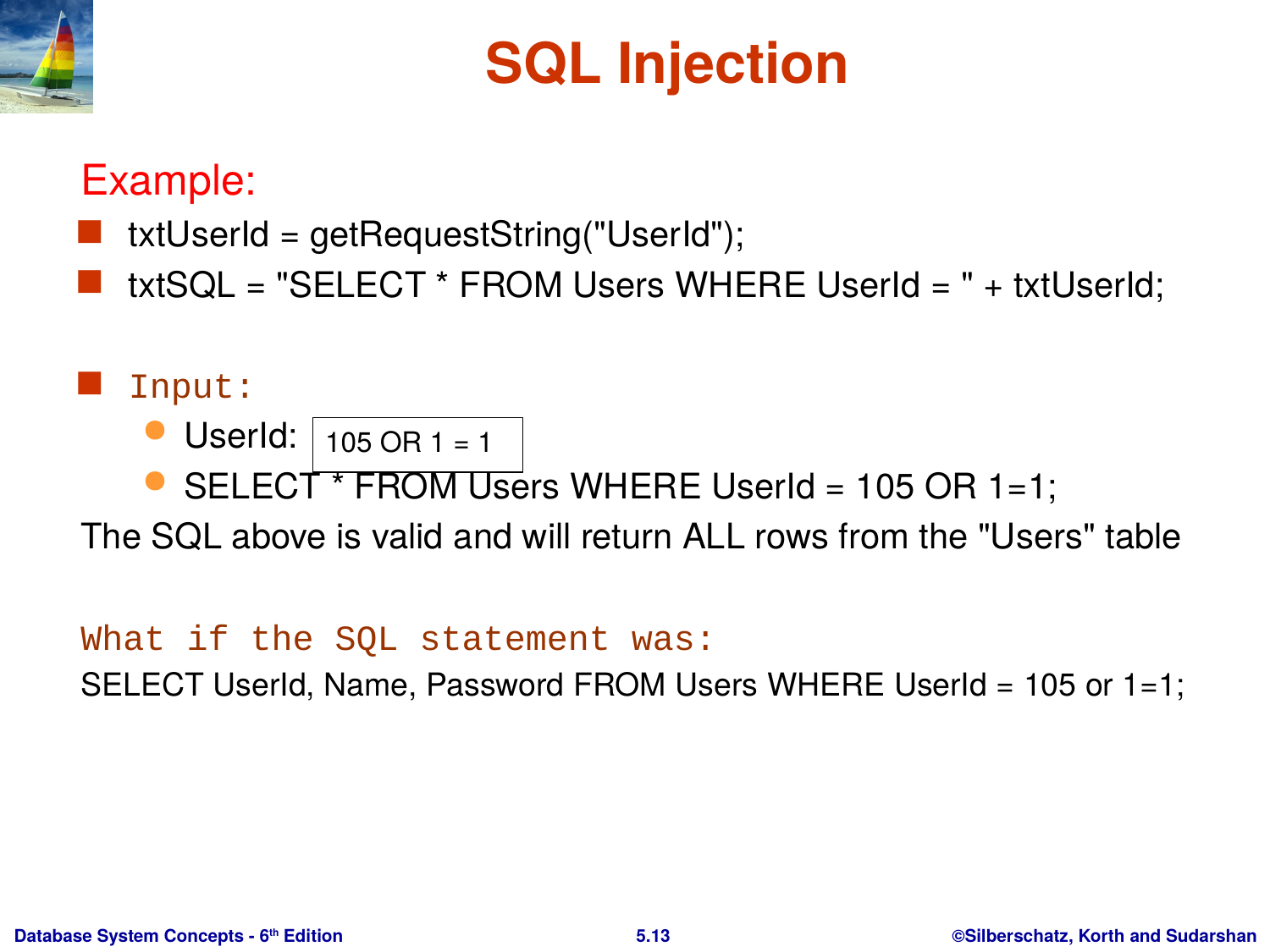

# SQL Injection
Example:
txtUserId = getRequestString("UserId");
txtSQL = "SELECT * FROM Users WHERE UserId = " + txtUserId;

Input:
UserId:
SELECT * FROM Users WHERE UserId = 105 OR 1=1;
The SQL above is valid and will return ALL rows from the "Users" table

What if the SQL statement was:
SELECT UserId, Name, Password FROM Users WHERE UserId = 105 or 1=1;
105 OR 1 = 1